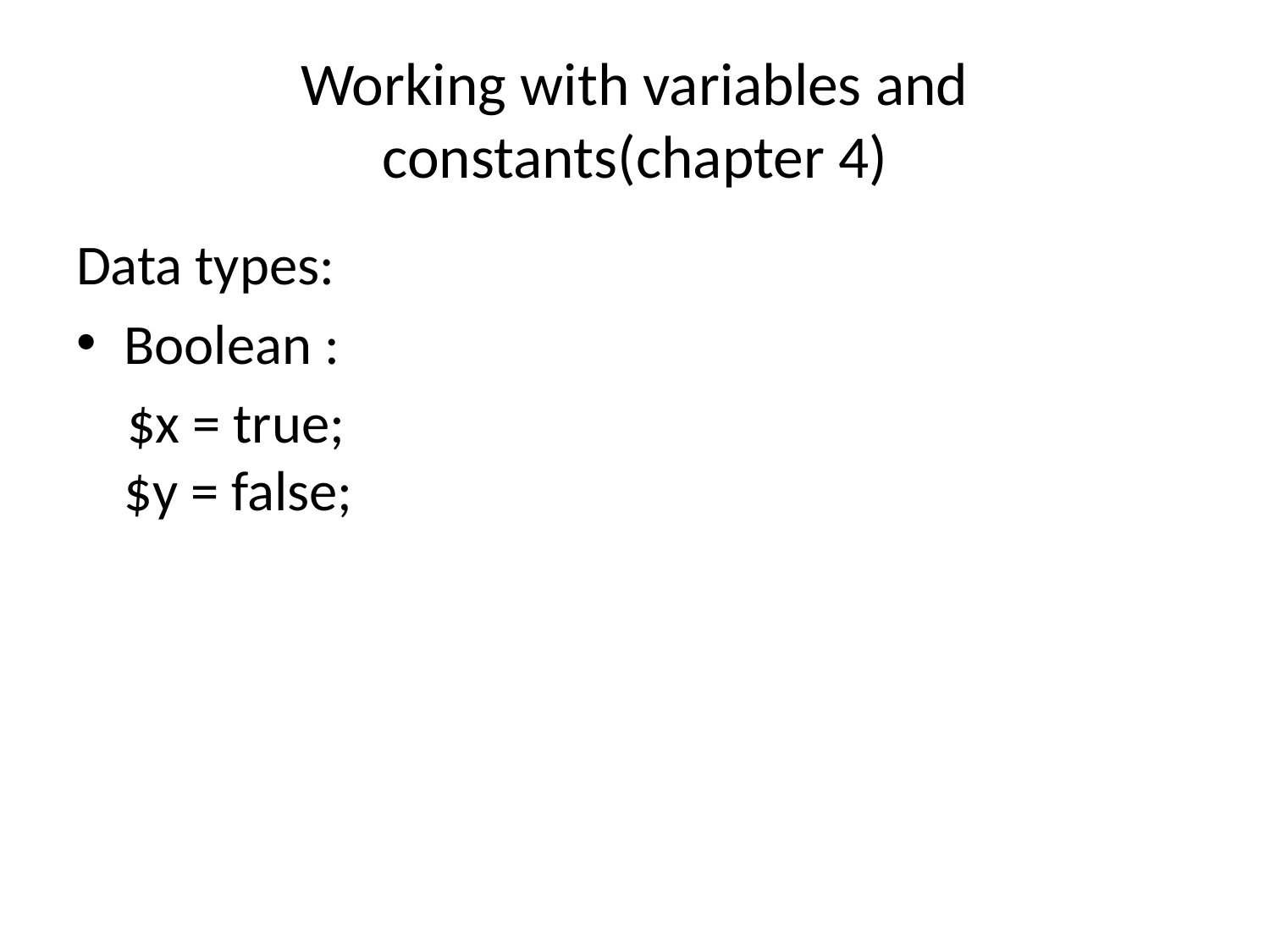

# Working with variables and constants(chapter 4)
Data types:
Boolean :
    $x = true;
$y = false;